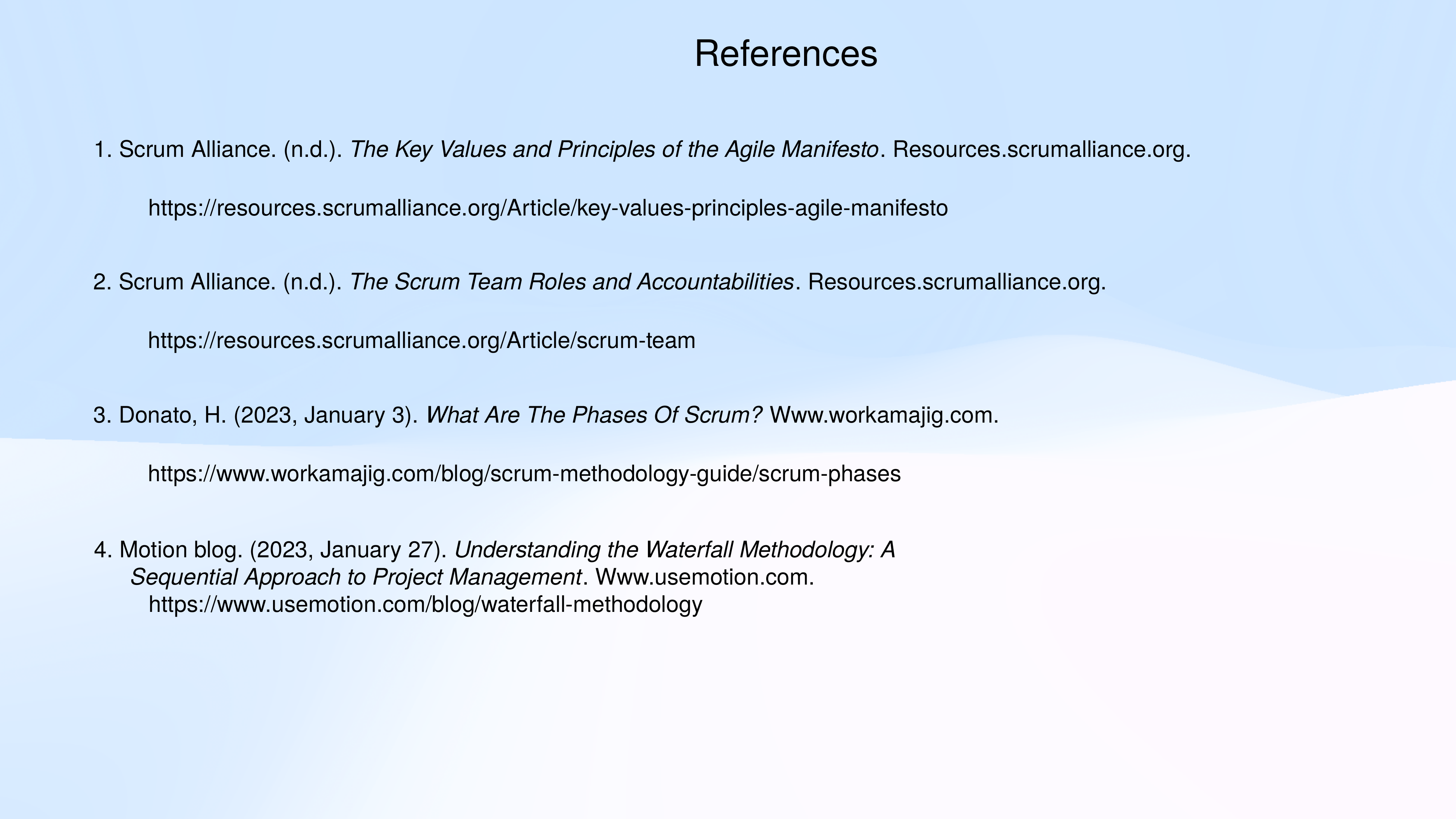

References
1. Scrum Alliance. (n.d.). The Key Values and Principles of the Agile Manifesto. Resources.scrumalliance.org.
https://resources.scrumalliance.org/Article/key-values-principles-agile-manifesto
2. Scrum Alliance. (n.d.). The Scrum Team Roles and Accountabilities. Resources.scrumalliance.org.
https://resources.scrumalliance.org/Article/scrum-team
3. Donato, H. (2023, January 3). What Are The Phases Of Scrum? Www.workamajig.com.
https://www.workamajig.com/blog/scrum-methodology-guide/scrum-phases
4. Motion blog. (2023, January 27). Understanding the Waterfall Methodology: A Sequential Approach to Project Management. Www.usemotion.com.
https://www.usemotion.com/blog/waterfall-methodology